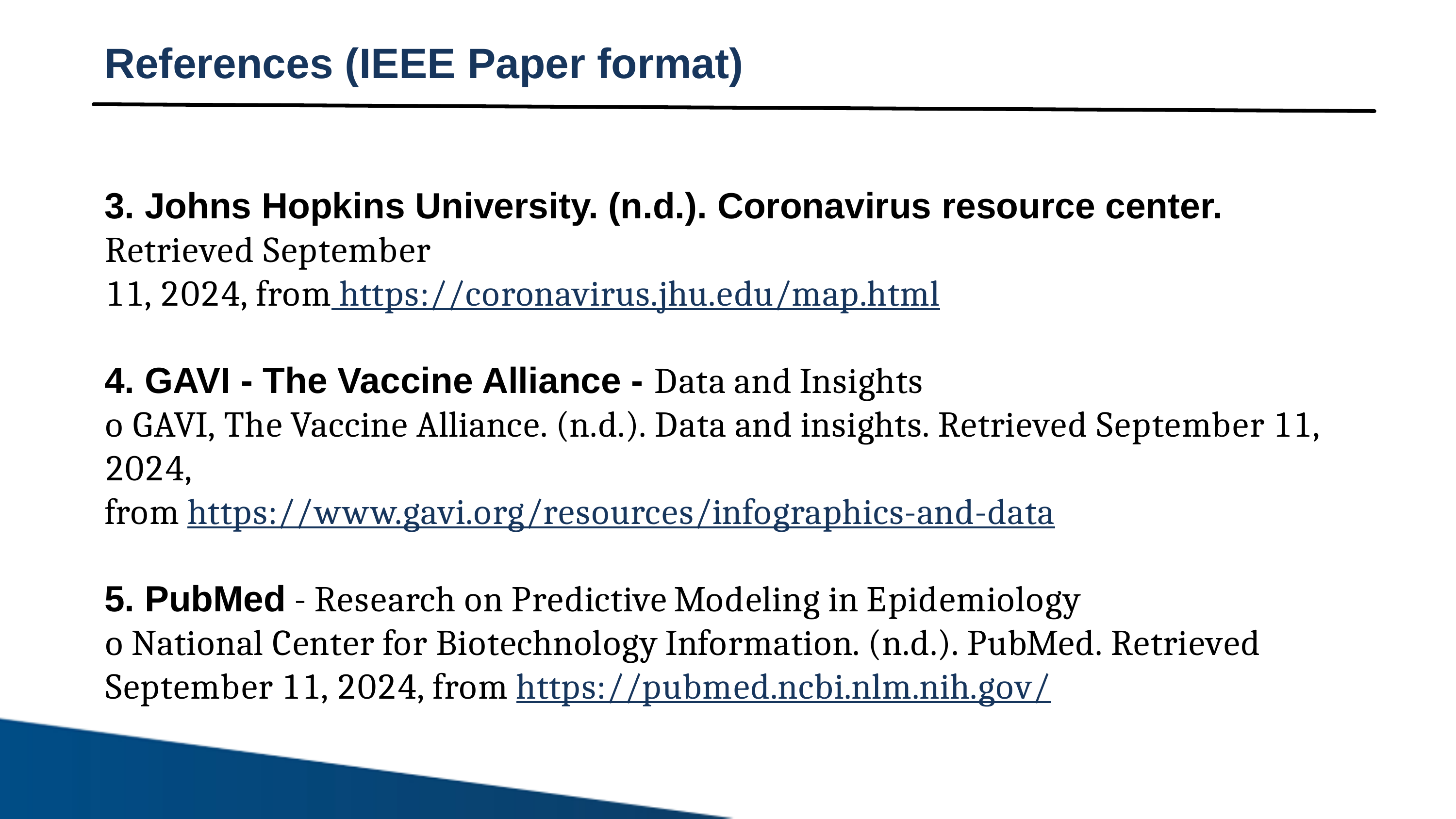

References (IEEE Paper format)

3. Johns Hopkins University. (n.d.). Coronavirus resource center. Retrieved September
11, 2024, from https://coronavirus.jhu.edu/map.html

4. GAVI - The Vaccine Alliance - Data and Insights
o GAVI, The Vaccine Alliance. (n.d.). Data and insights. Retrieved September 11, 2024,
from https://www.gavi.org/resources/infographics-and-data

5. PubMed - Research on Predictive Modeling in Epidemiology
o National Center for Biotechnology Information. (n.d.). PubMed. Retrieved
September 11, 2024, from https://pubmed.ncbi.nlm.nih.gov/